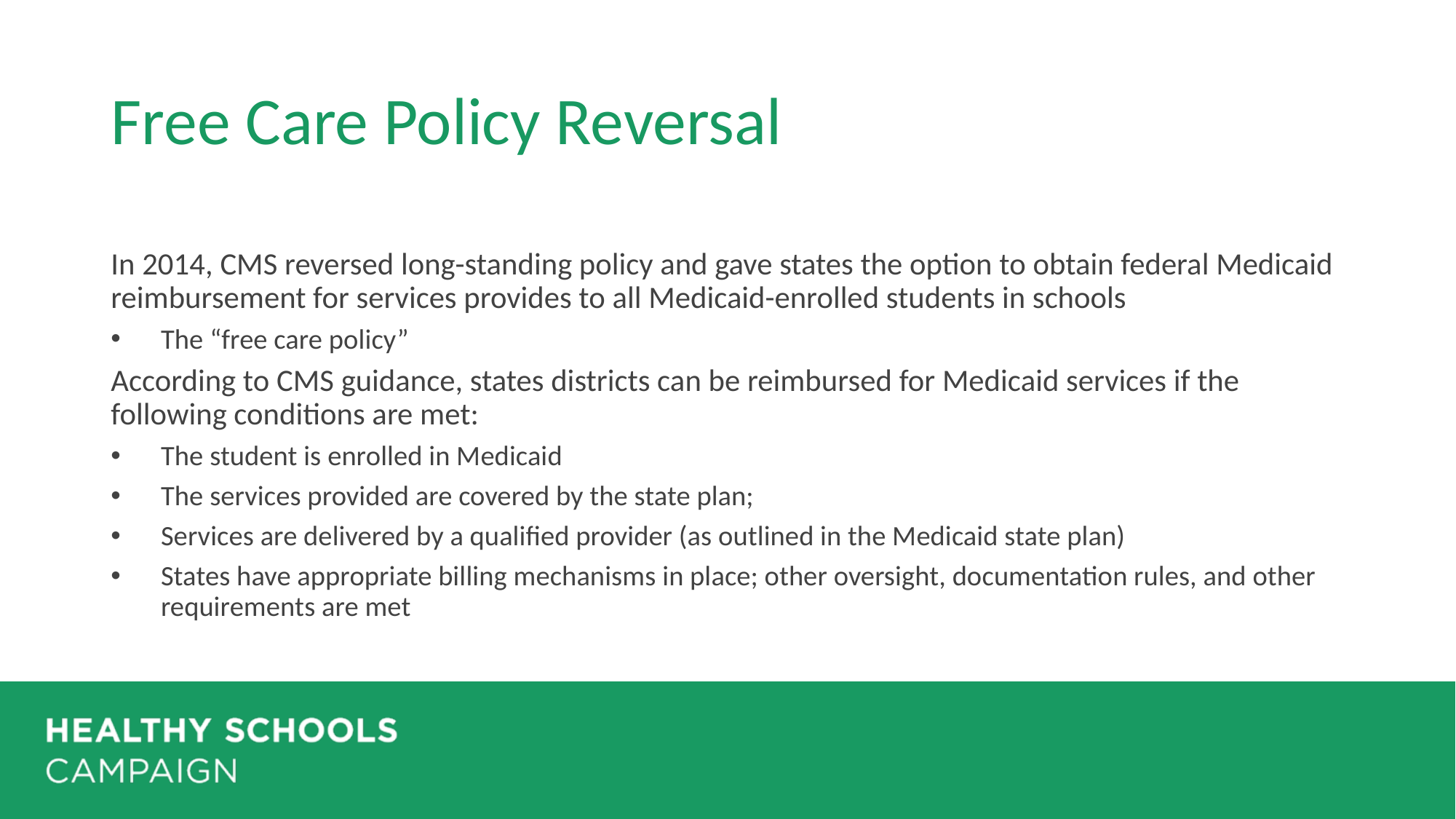

# Free Care Policy Reversal
In 2014, CMS reversed long-standing policy and gave states the option to obtain federal Medicaid reimbursement for services provides to all Medicaid-enrolled students in schools
The “free care policy”
According to CMS guidance, states districts can be reimbursed for Medicaid services if the following conditions are met:
The student is enrolled in Medicaid
The services provided are covered by the state plan;
Services are delivered by a qualified provider (as outlined in the Medicaid state plan)
States have appropriate billing mechanisms in place; other oversight, documentation rules, and other requirements are met